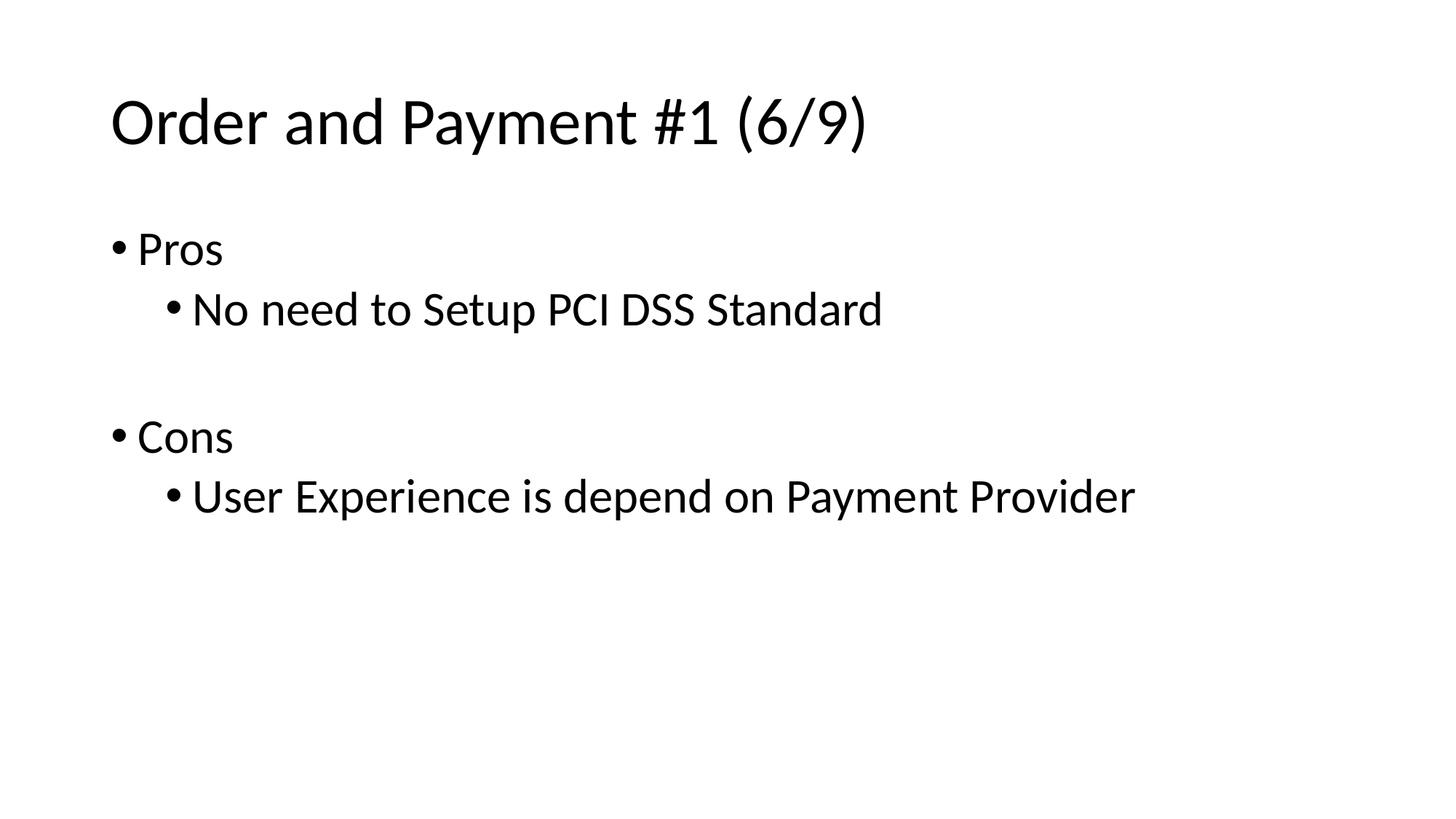

# Order and Payment #1 (6/9)
Pros
No need to Setup PCI DSS Standard

Cons
User Experience is depend on Payment Provider